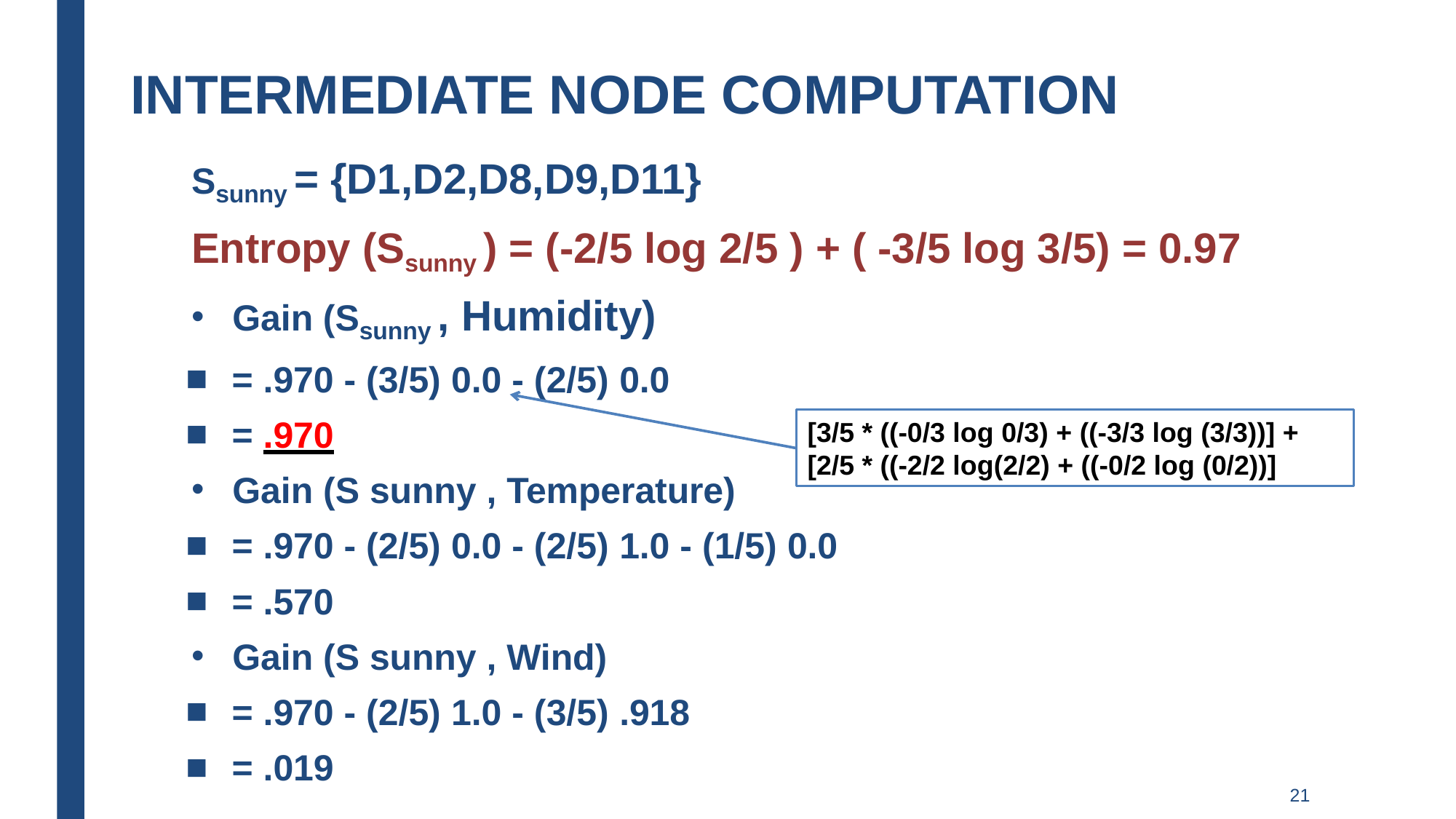

# Intermediate node computation
Ssunny = {D1,D2,D8,D9,D11}
Entropy (Ssunny ) = (-2/5 log 2/5 ) + ( -3/5 log 3/5) = 0.97
Gain (Ssunny , Humidity)
= .970 - (3/5) 0.0 - (2/5) 0.0
= .970
Gain (S sunny , Temperature)
= .970 - (2/5) 0.0 - (2/5) 1.0 - (1/5) 0.0
= .570
Gain (S sunny , Wind)
= .970 - (2/5) 1.0 - (3/5) .918
= .019
[3/5 * ((-0/3 log 0/3) + ((-3/3 log (3/3))] + [2/5 * ((-2/2 log(2/2) + ((-0/2 log (0/2))]
21